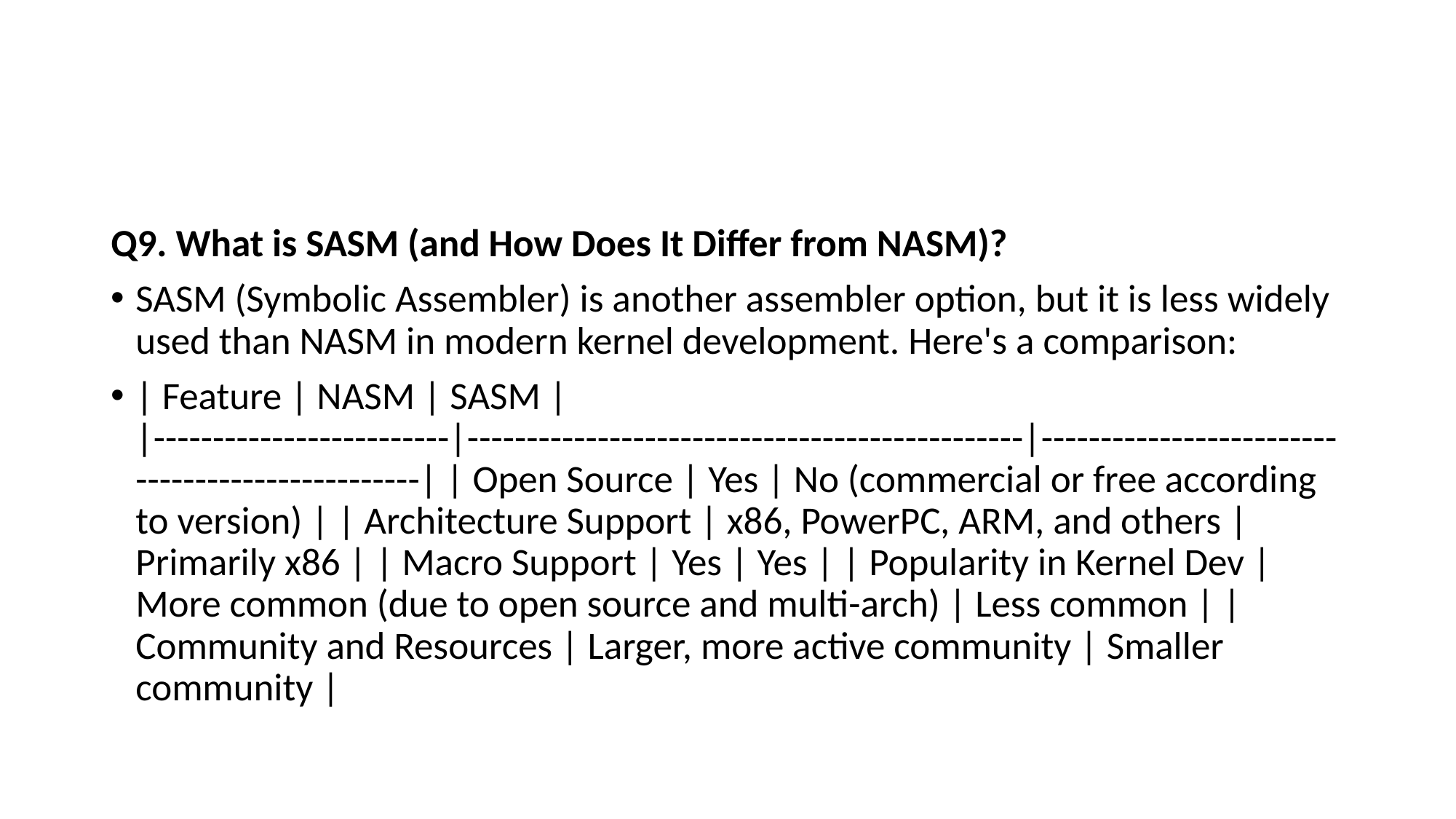

#
Q9. What is SASM (and How Does It Differ from NASM)?
SASM (Symbolic Assembler) is another assembler option, but it is less widely used than NASM in modern kernel development. Here's a comparison:
| Feature | NASM | SASM | |-------------------------|-----------------------------------------------|-------------------------------------------------| | Open Source | Yes | No (commercial or free according to version) | | Architecture Support | x86, PowerPC, ARM, and others | Primarily x86 | | Macro Support | Yes | Yes | | Popularity in Kernel Dev | More common (due to open source and multi-arch) | Less common | | Community and Resources | Larger, more active community | Smaller community |